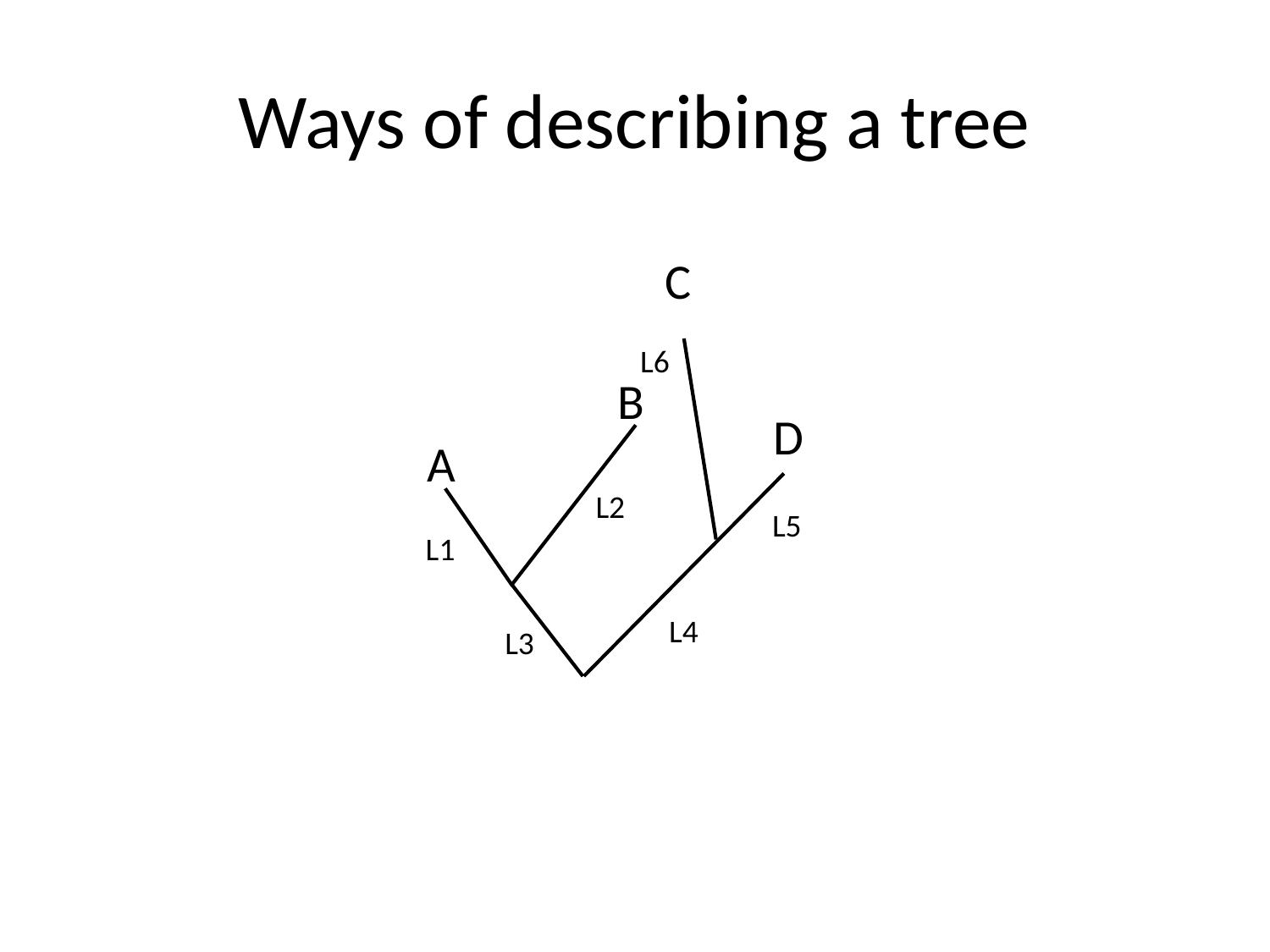

# Ways of describing a tree
C
L6
B
D
A
L2
L5
L1
L4
L3